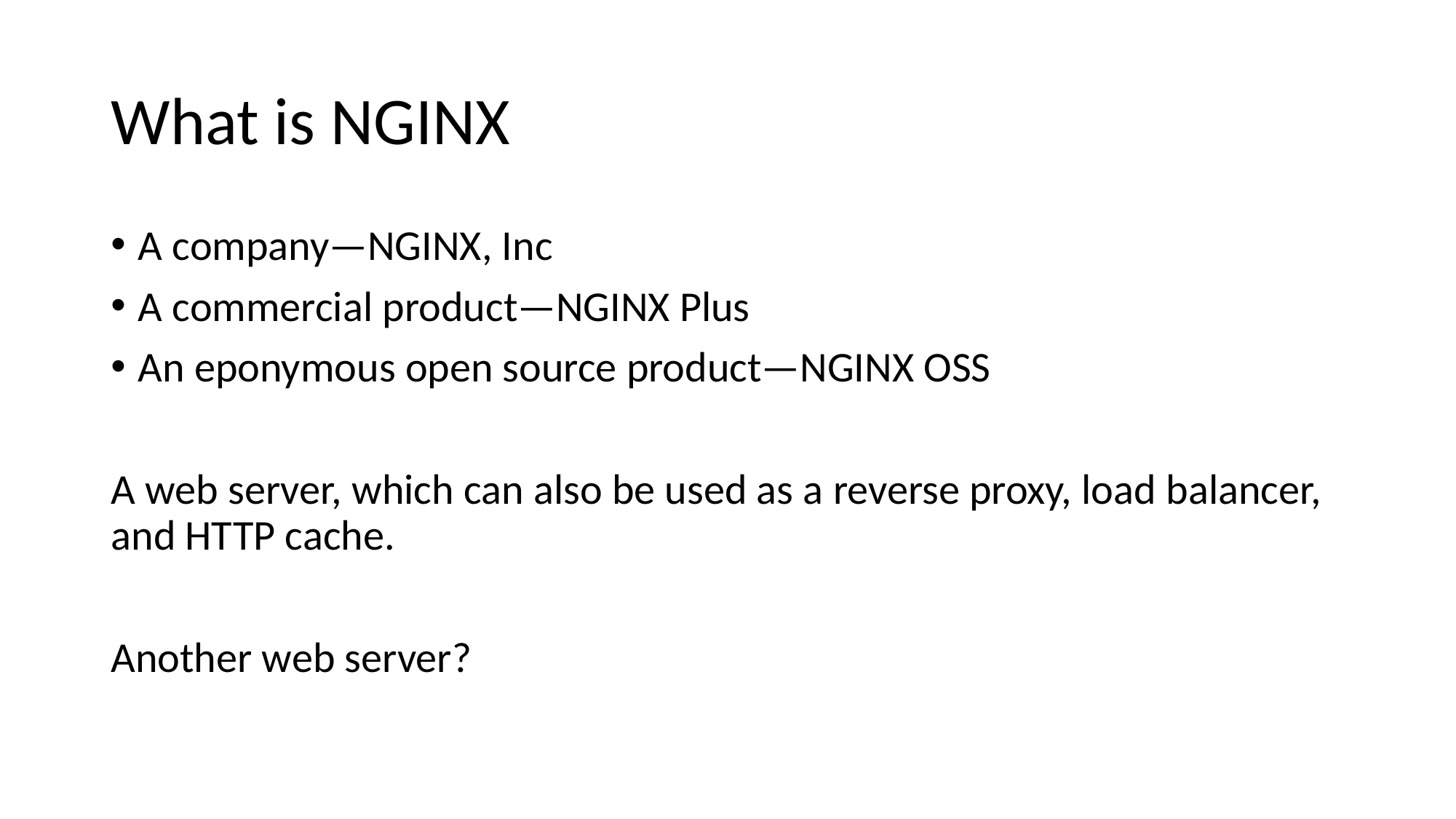

# What is NGINX
A company—NGINX, Inc
A commercial product—NGINX Plus
An eponymous open source product—NGINX OSS

A web server, which can also be used as a reverse proxy, load balancer, and HTTP cache.

Another web server?